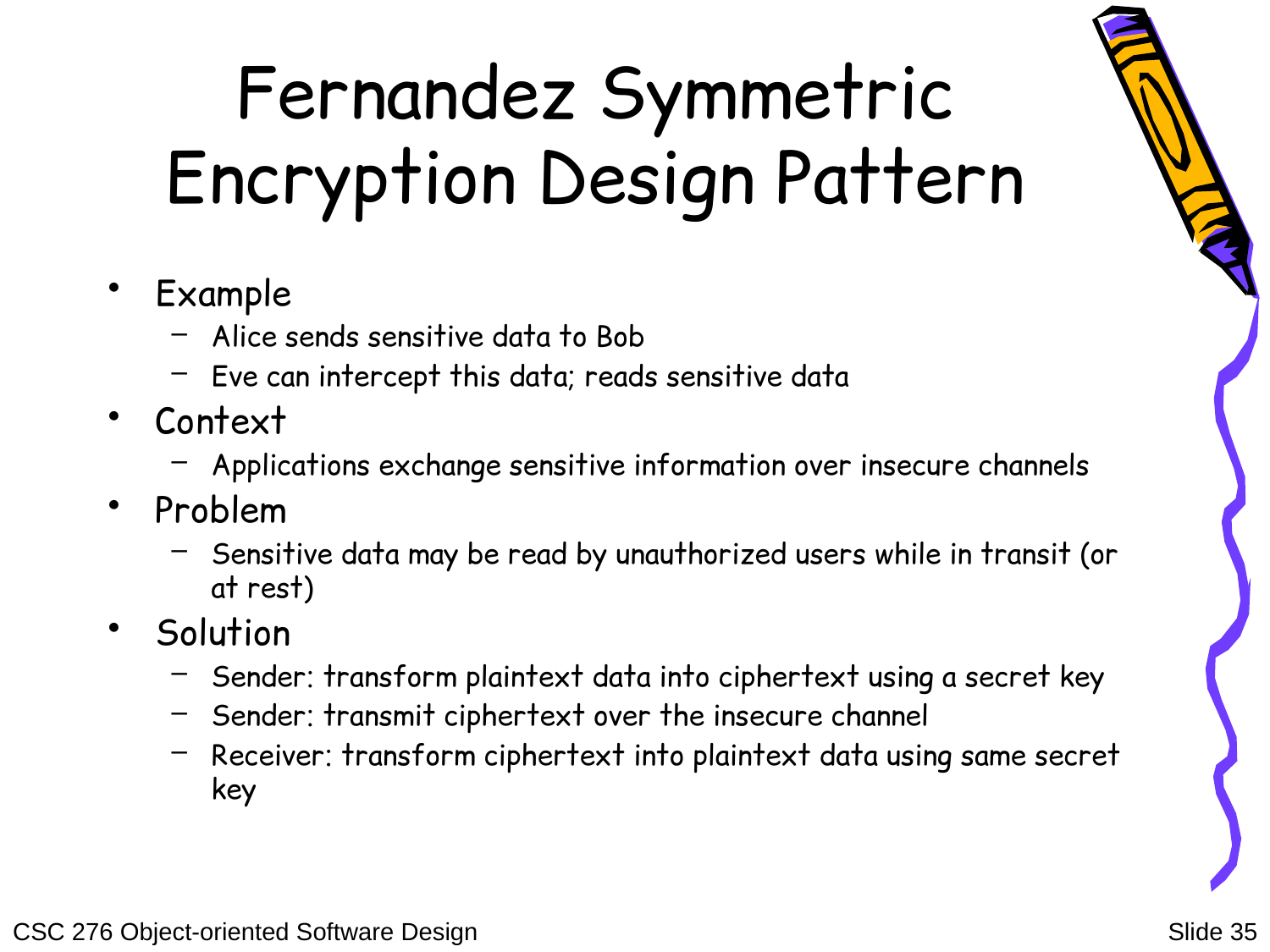

# Fernandez Symmetric Encryption Design Pattern
Example
Alice sends sensitive data to Bob
Eve can intercept this data; reads sensitive data
Context
Applications exchange sensitive information over insecure channels
Problem
Sensitive data may be read by unauthorized users while in transit (or at rest)
Solution
Sender: transform plaintext data into ciphertext using a secret key
Sender: transmit ciphertext over the insecure channel
Receiver: transform ciphertext into plaintext data using same secret key